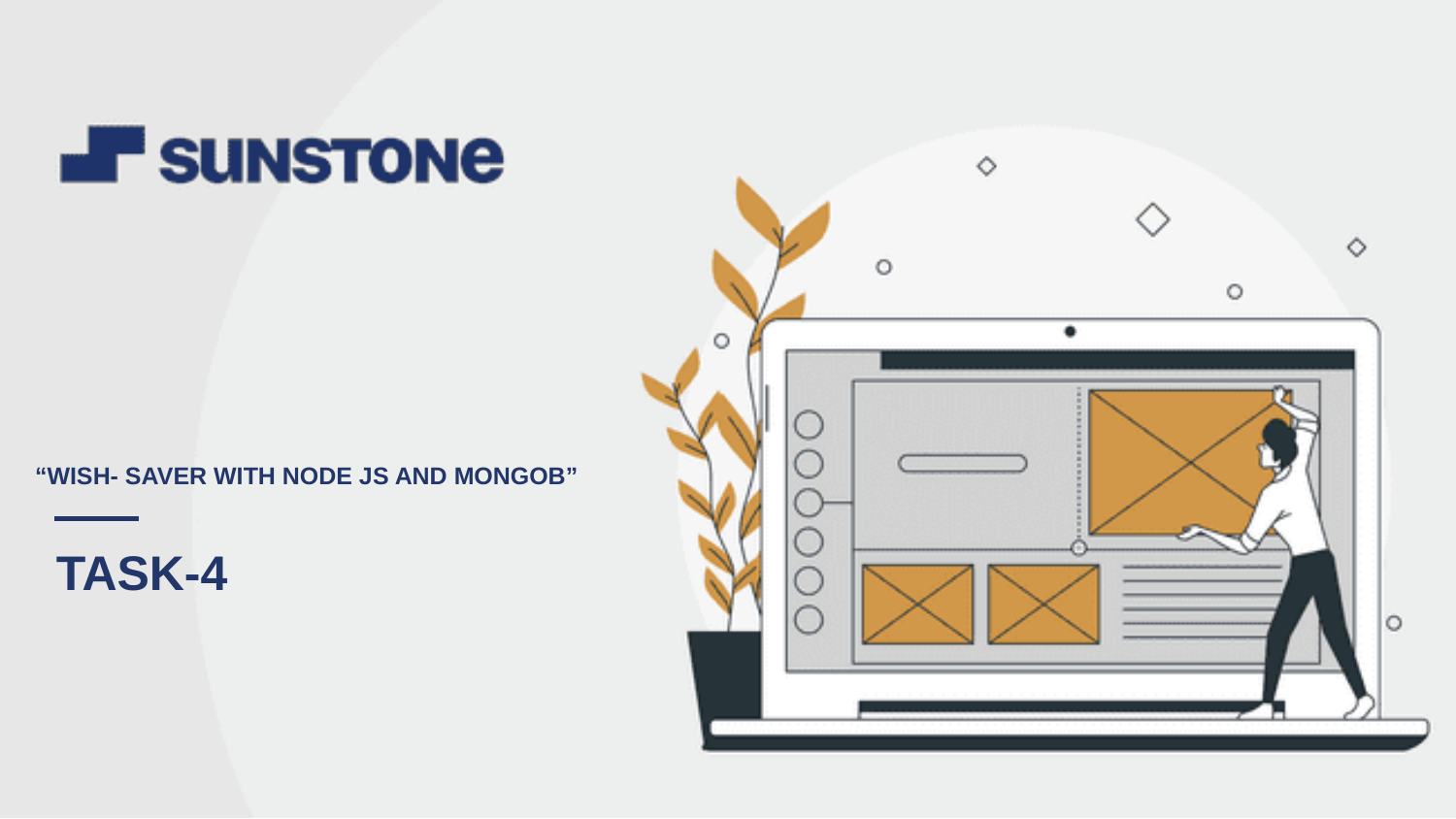

“WISH- SAVER WITH NODE JS AND MONGOB”
TASK-4